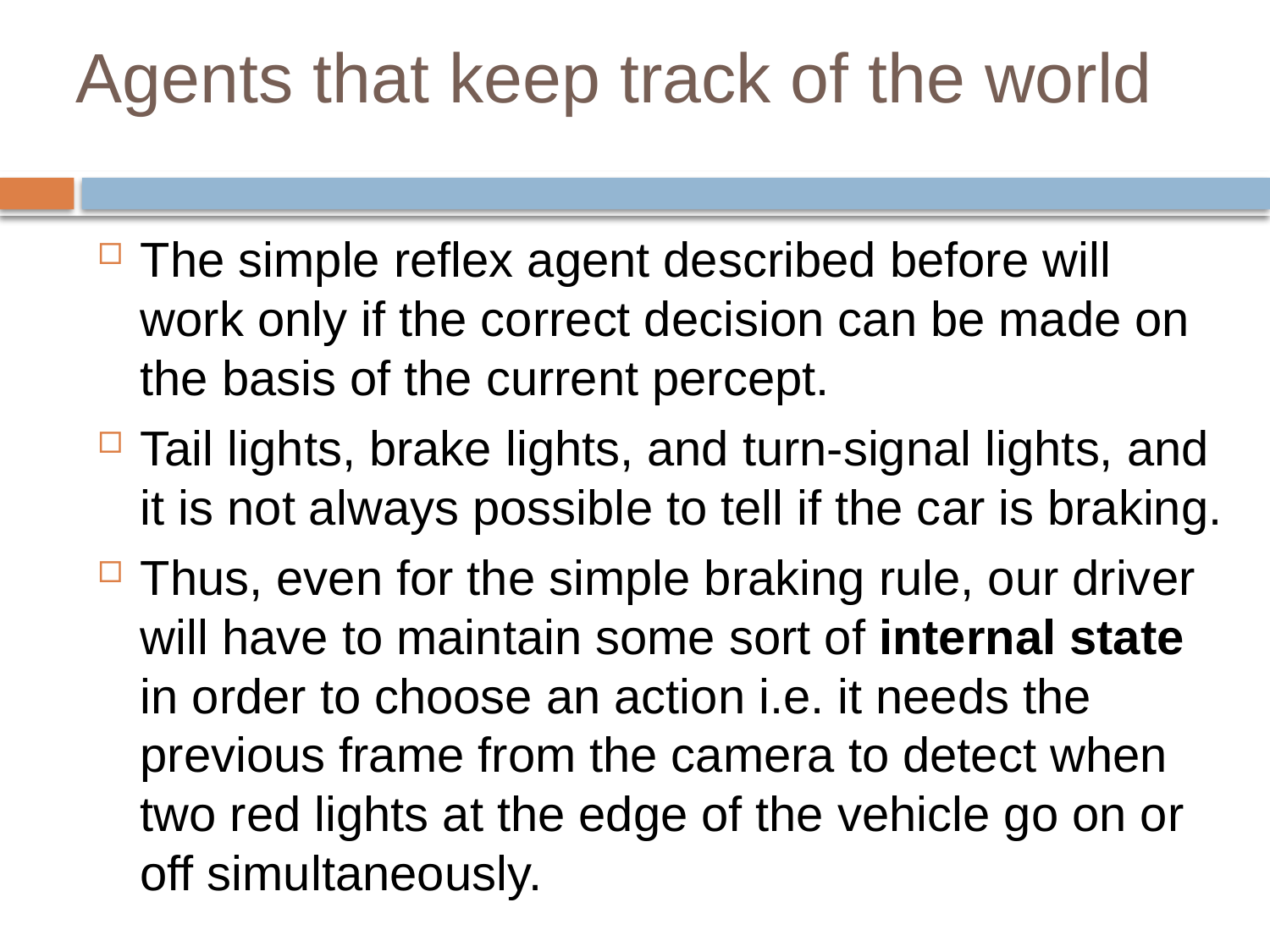

# Agents that keep track of the world
The simple reflex agent described before will work only if the correct decision can be made on the basis of the current percept.
Tail lights, brake lights, and turn-signal lights, and it is not always possible to tell if the car is braking.
Thus, even for the simple braking rule, our driver will have to maintain some sort of internal state in order to choose an action i.e. it needs the previous frame from the camera to detect when two red lights at the edge of the vehicle go on or off simultaneously.